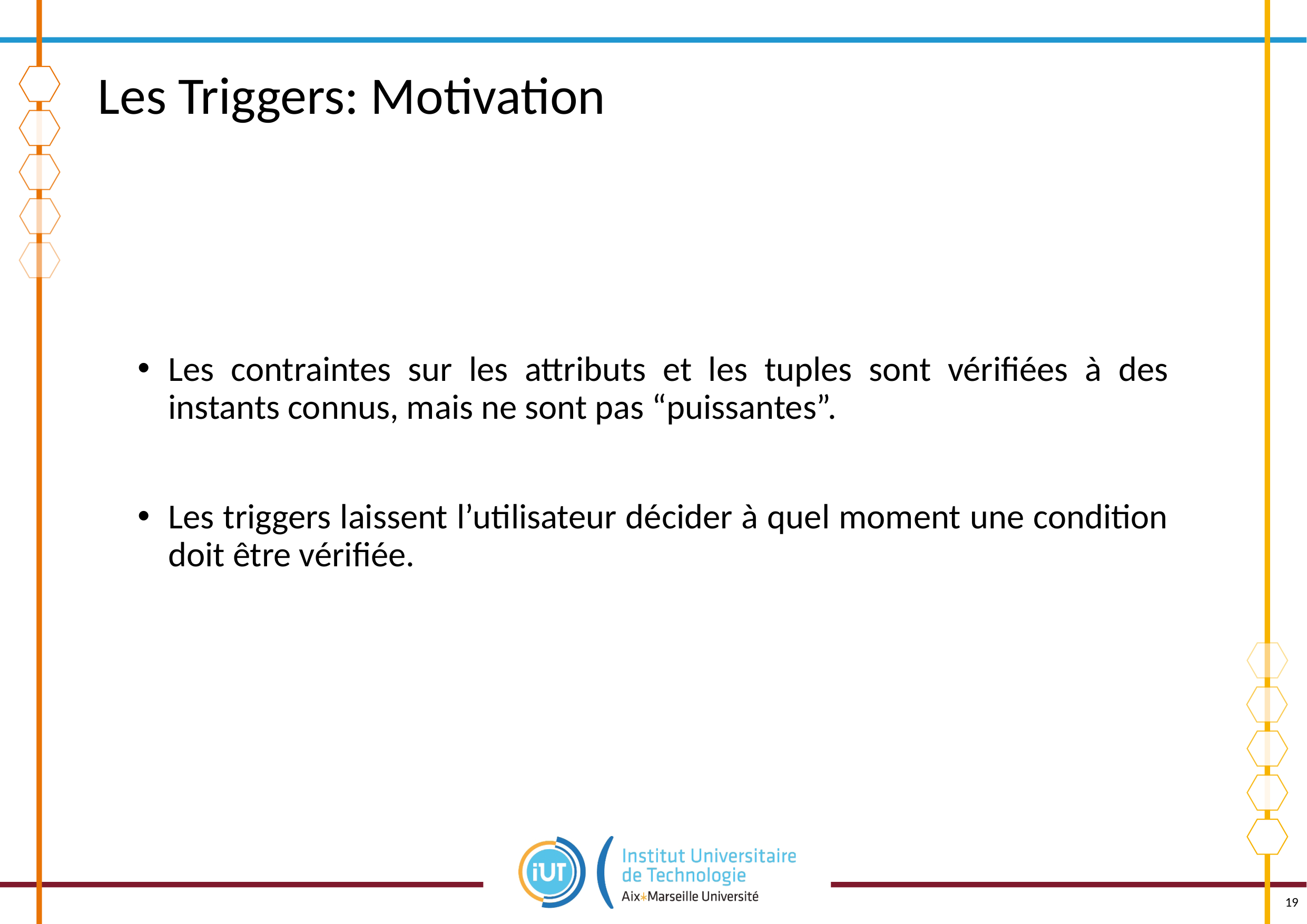

# Les Triggers: Motivation

Les contraintes sur les attributs et les tuples sont vérifiées à des instants connus, mais ne sont pas “puissantes”.

Les triggers laissent l’utilisateur décider à quel moment une condition doit être vérifiée.
19